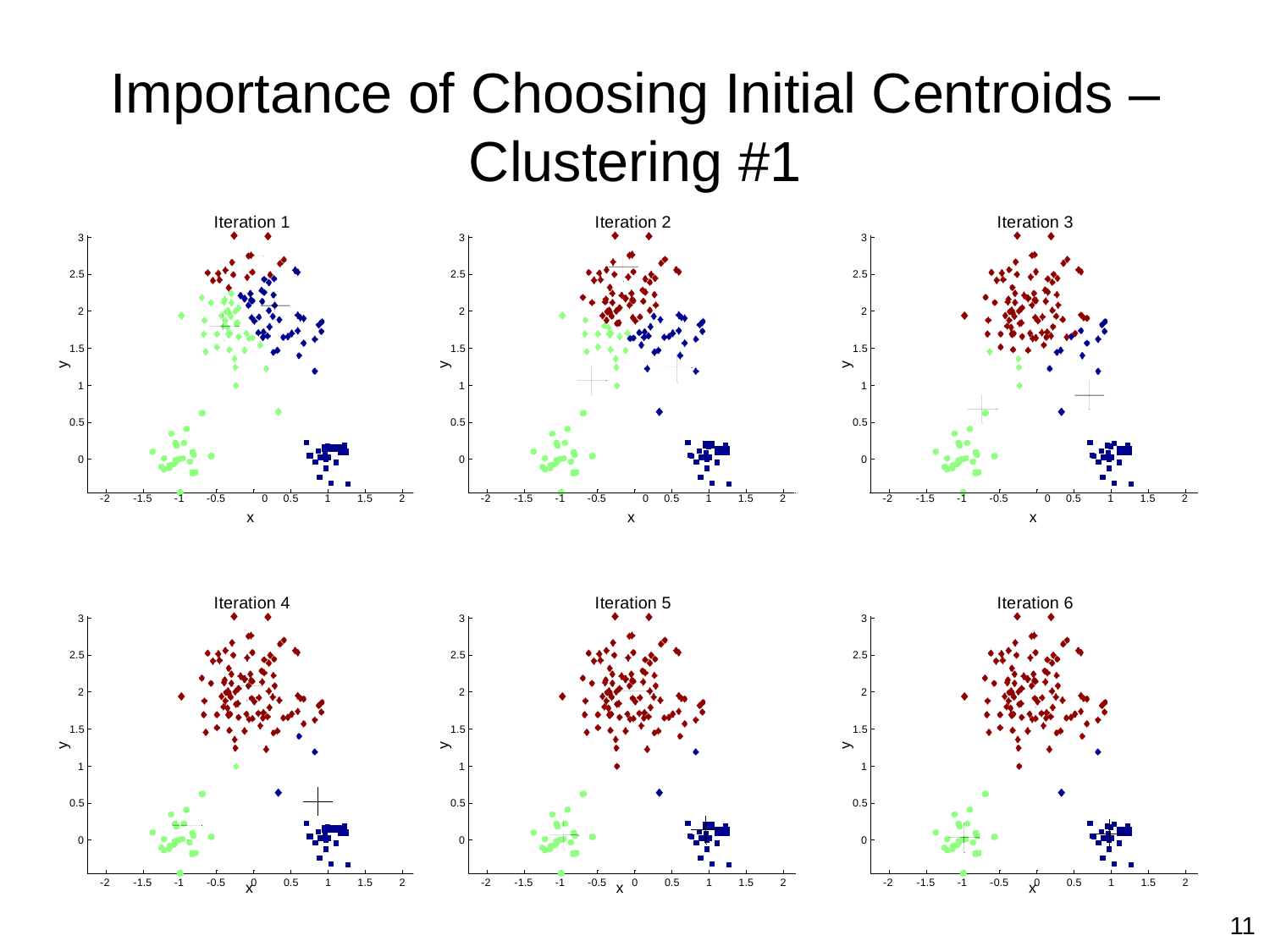

Importance of Choosing Initial Centroids –
Clustering #1
Iteration 1
Iteration 2
Iteration 3

3
3
3

2.5
2.5
2.5

2
2
2

1.5
1.5
1.5

y
y
y
1
1
1

0.5
0.5
0.5

0
0
0

| -2 | -1.5 | -1 | -0.5 0 | 0.5 | 1 | 1.5 | 2 | -2 | -1.5 | -1 | -0.5 0 | 0.5 | 1 | 1.5 | 2 |  | -2 | -1.5 | -1 | -0.5 0 | 0.5 | 1 | 1.5 | 2 |
| --- | --- | --- | --- | --- | --- | --- | --- | --- | --- | --- | --- | --- | --- | --- | --- | --- | --- | --- | --- | --- | --- | --- | --- | --- |
|  |  |  | x |  |  |  |  |  |  |  | x |  |  |  |  |  |  |  |  | x |  |  |  |  |

Iteration 4
Iteration 5
Iteration 6

3
3
3

2.5
2.5
2.5

2
2
2

1.5
1.5
1.5

y
y
y
1
1
1

0.5
0.5
0.5

0
0
0

-2
-1.5
-1
-0.5
0
0.5
1
1.5
2
-2
-1.5
-1
-0.5
0
0.5
1
1.5
2
-2
-1.5
-1
-0.5
0
0.5
1
1.5
2
x
x
x
11